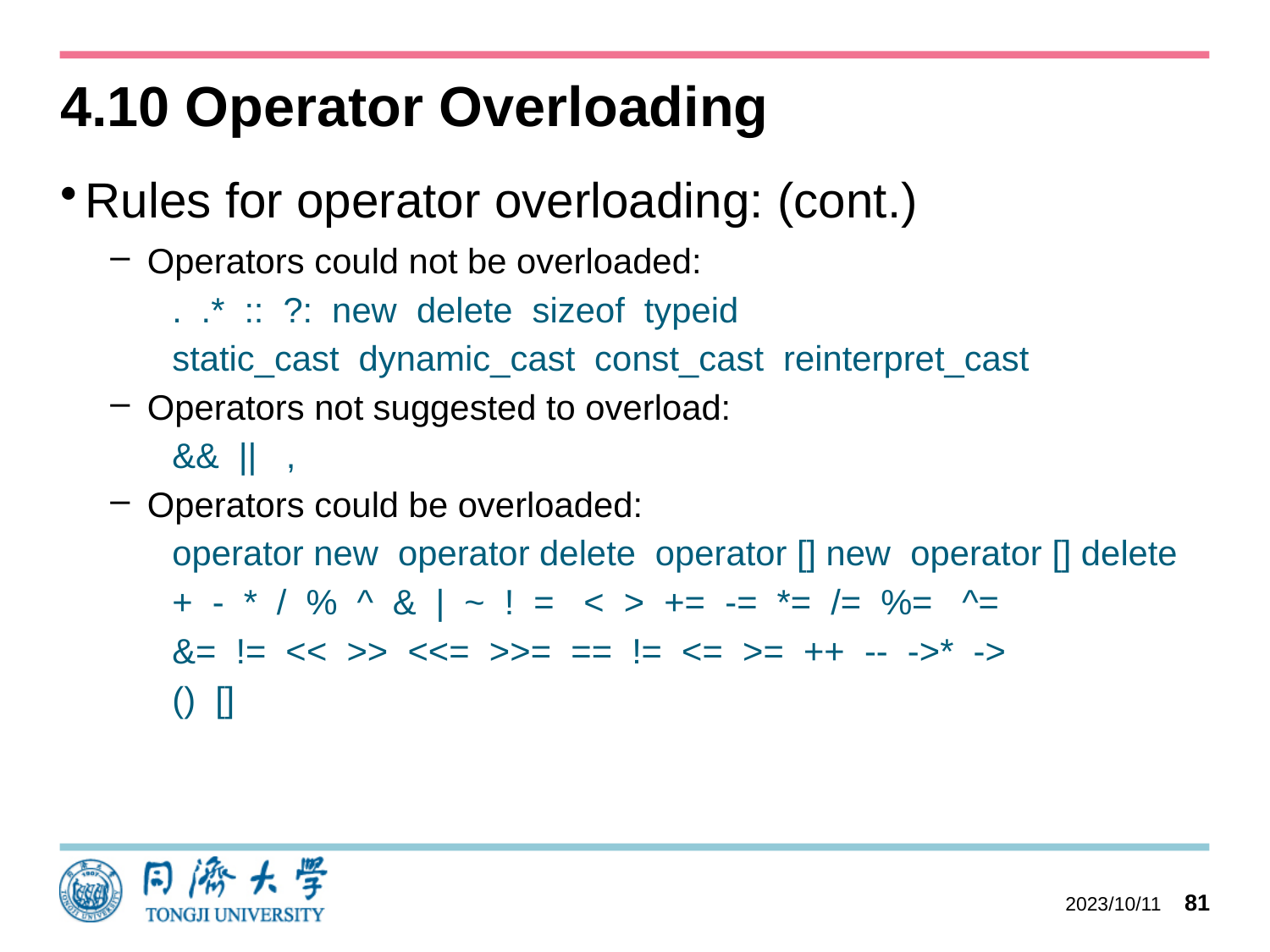

# 4.10 Operator Overloading
Rules for operator overloading: (cont.)
Operators could not be overloaded:
.  .*  ::  ?:  new  delete  sizeof  typeid
static_cast  dynamic_cast  const_cast  reinterpret_cast
Operators not suggested to overload:
&&  ||   ,
Operators could be overloaded:
operator new  operator delete  operator [] new  operator [] delete
+  -  *  /  %  ^  &  |  ~  !  =   <  >  +=  -=  *=  /=  %=   ^=
&=  !=  <<  >>  <<=  >>=  ==  !=  <=  >=  ++  --  ->*  ->
()  []
2023/10/11
81